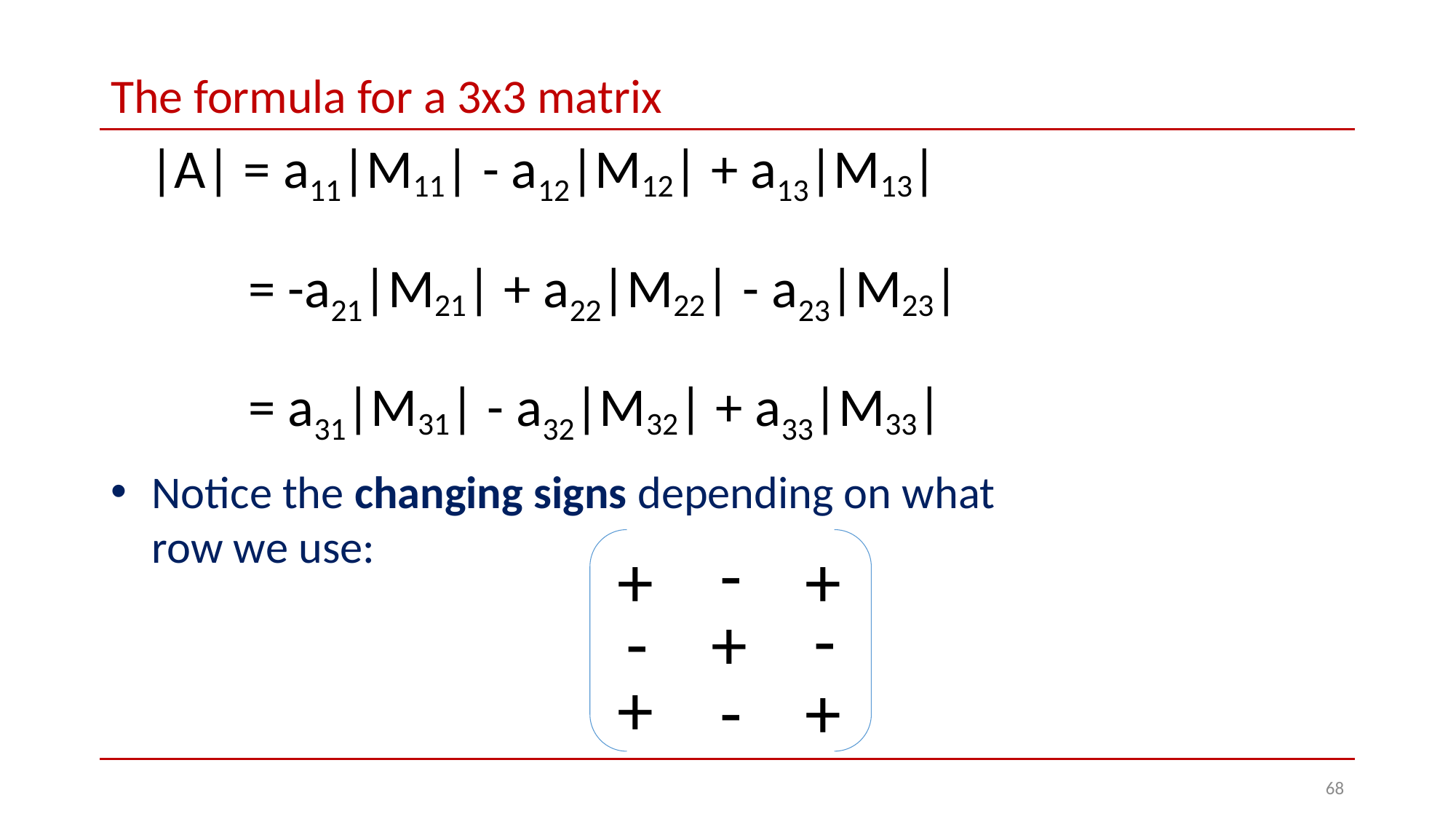

# The formula for a 3x3 matrix
|A| = a11|M11| - a12|M12| + a13|M13|
        = -a21|M21| + a22|M22| - a23|M23|
        = a31|M31| - a32|M32| + a33|M33|
Notice the changing signs depending on what row we use:
-
+
+

-
-
+
+
-
+
68